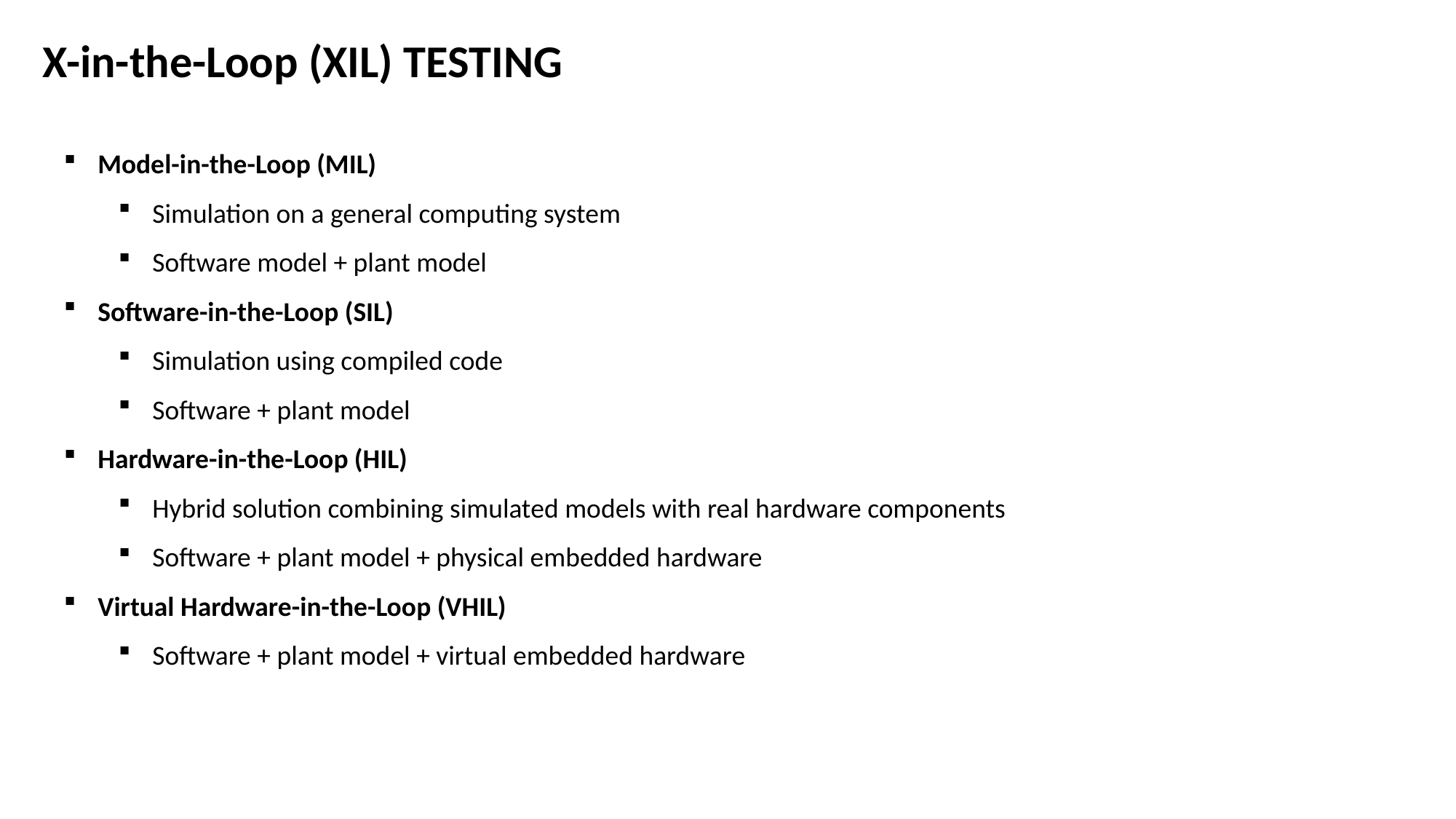

X-in-the-Loop (XIL) TESTING
Model-in-the-Loop (MIL)
Simulation on a general computing system
Software model + plant model
Software-in-the-Loop (SIL)
Simulation using compiled code
Software + plant model
Hardware-in-the-Loop (HIL)
Hybrid solution combining simulated models with real hardware components
Software + plant model + physical embedded hardware
Virtual Hardware-in-the-Loop (VHIL)
Software + plant model + virtual embedded hardware